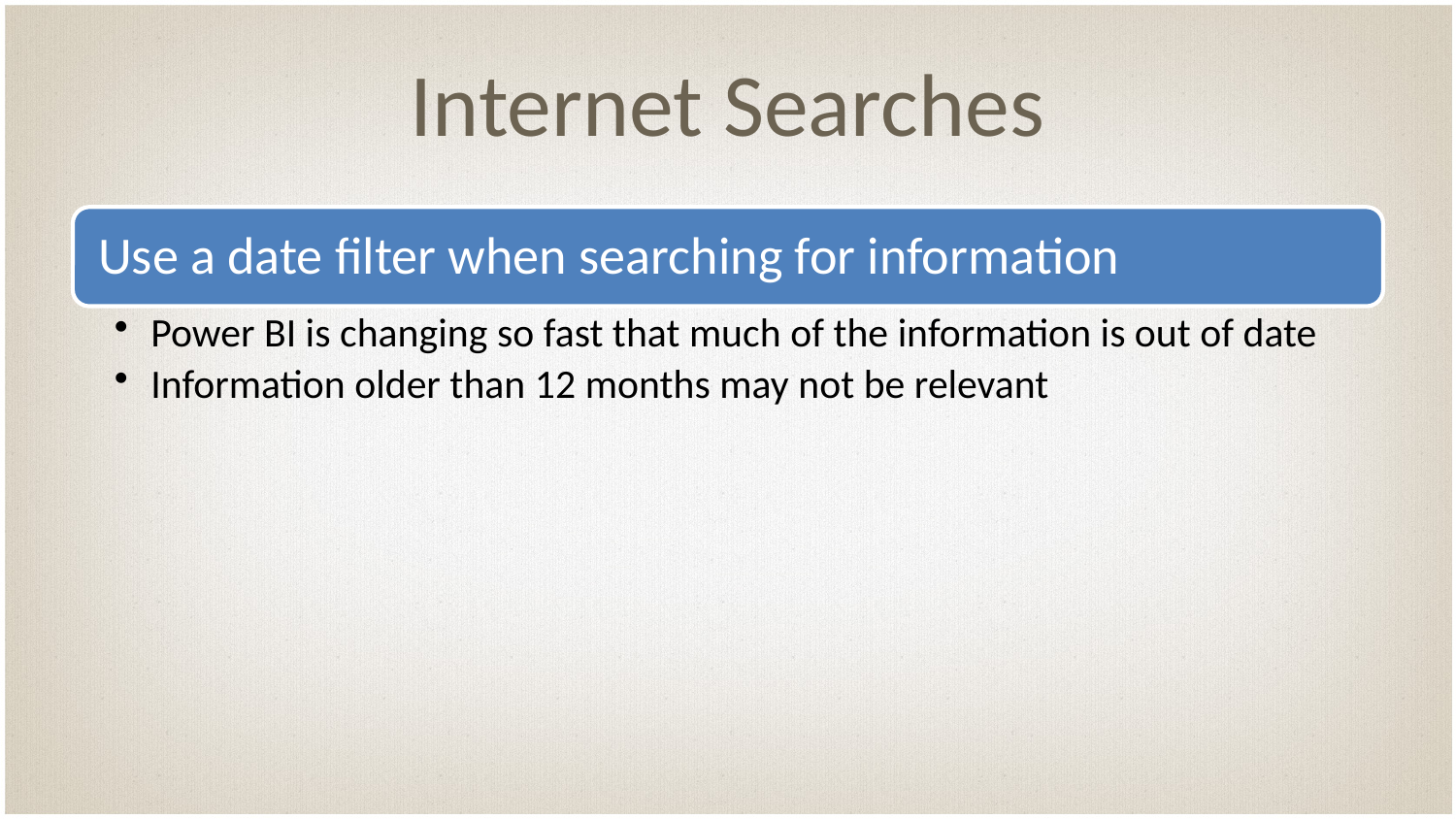

# Internet Searches
Use a date filter when searching for information
Power BI is changing so fast that much of the information is out of date
Information older than 12 months may not be relevant